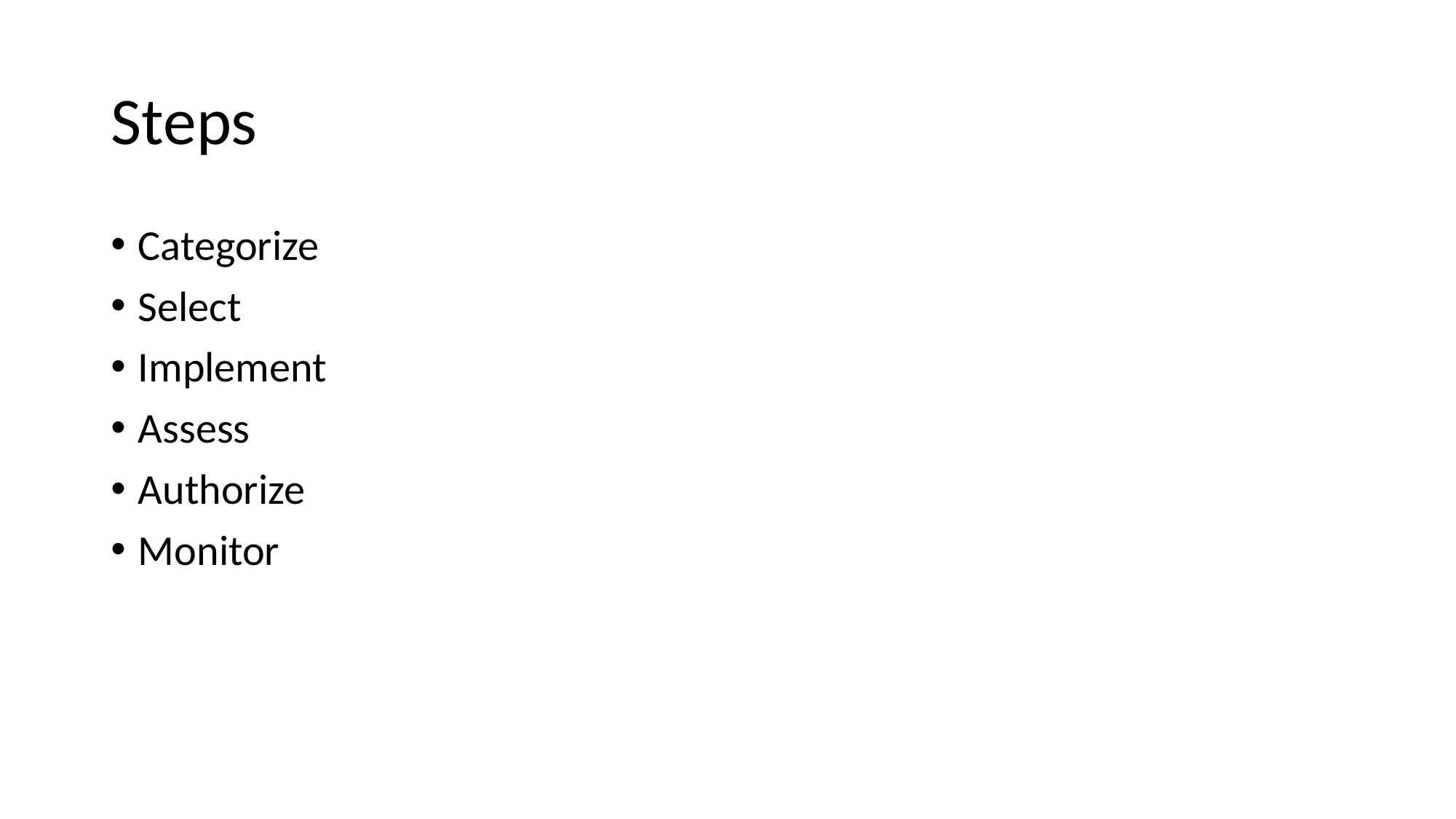

# Steps
Categorize
Select
Implement
Assess
Authorize
Monitor